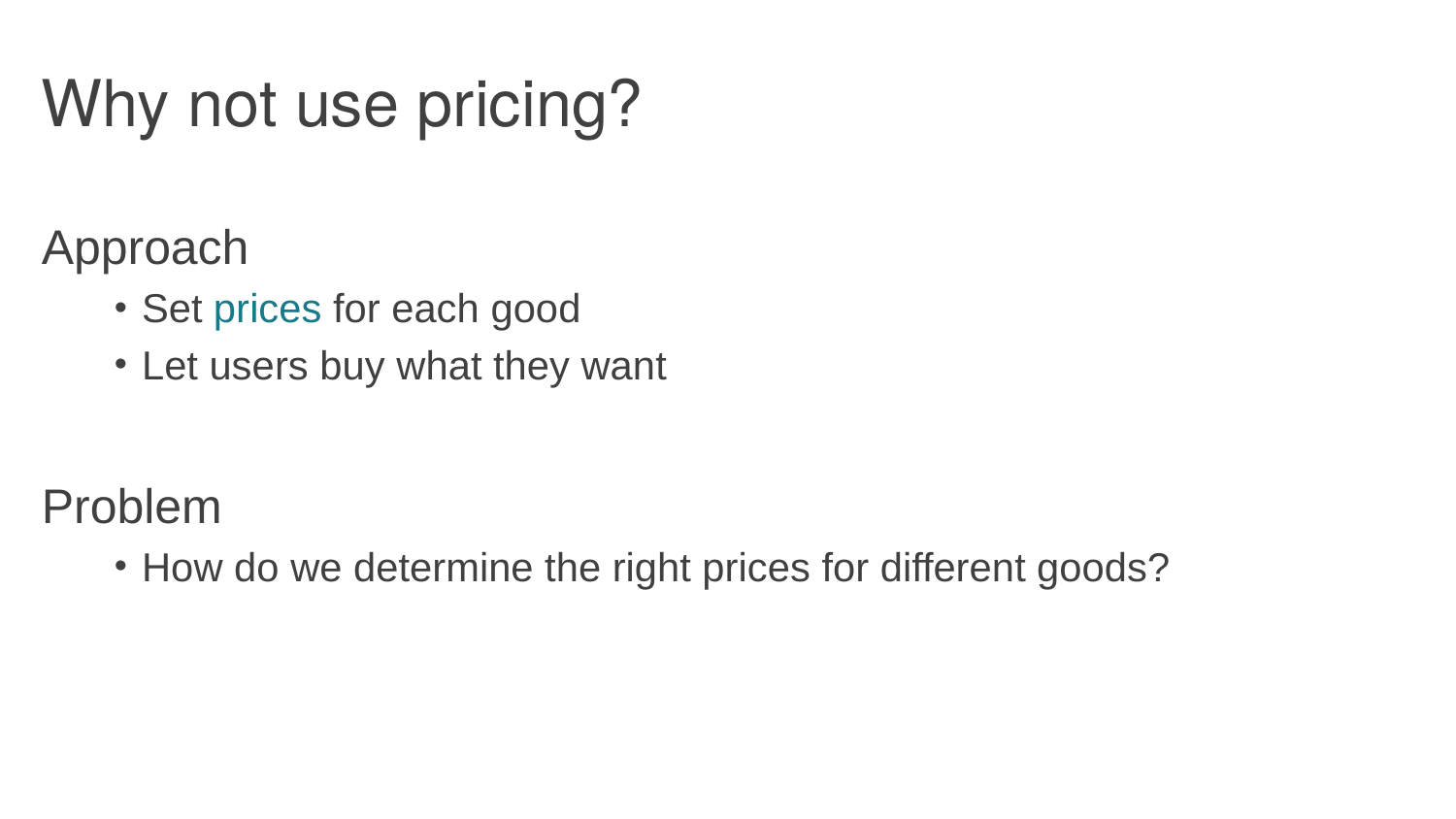

# Why not use pricing?
Approach
Set prices for each good
Let users buy what they want

Problem
How do we determine the right prices for different goods?